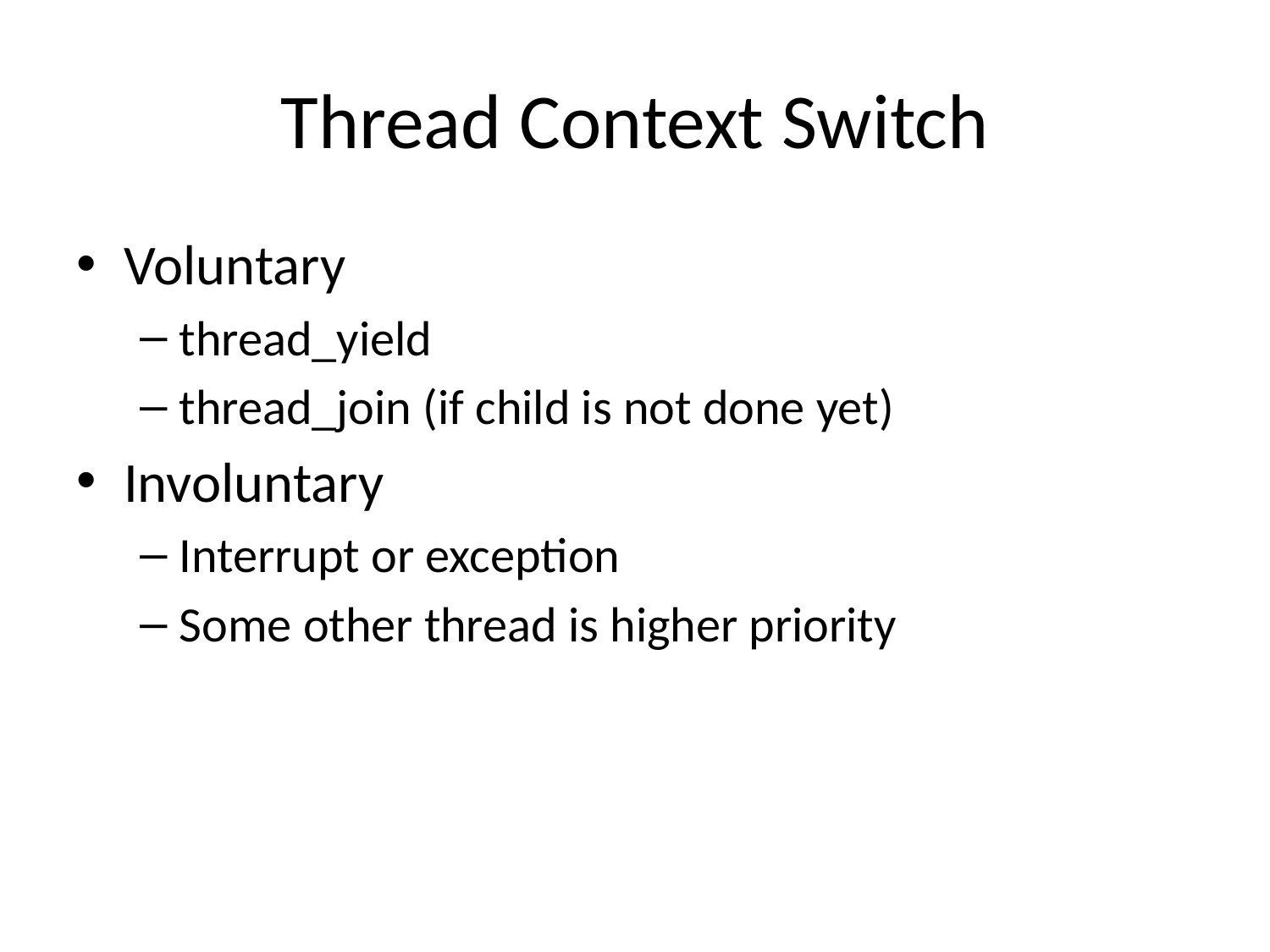

# Thread Context Switch
Voluntary
thread_yield
thread_join (if child is not done yet)
Involuntary
Interrupt or exception
Some other thread is higher priority